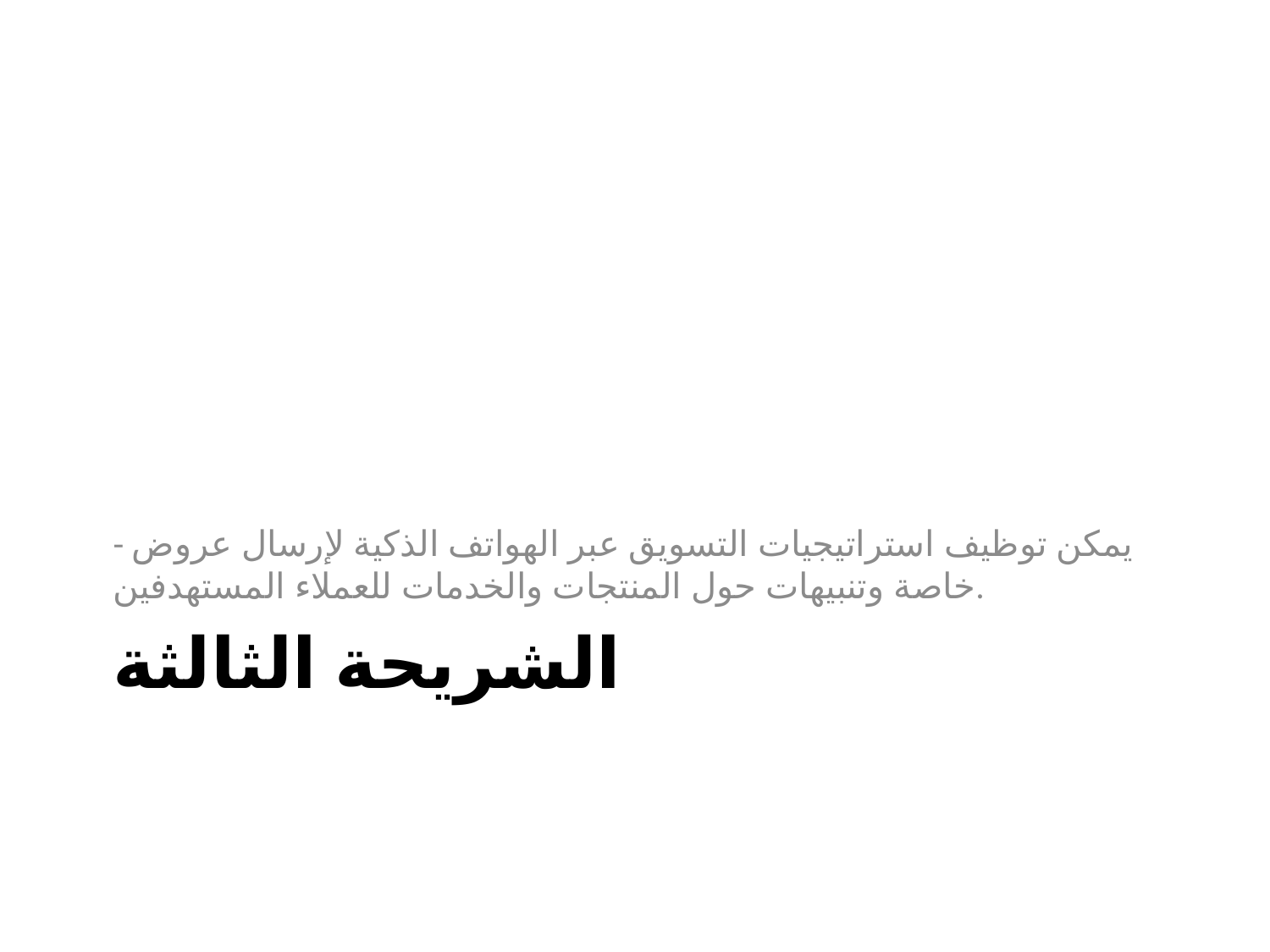

- يمكن توظيف استراتيجيات التسويق عبر الهواتف الذكية لإرسال عروض خاصة وتنبيهات حول المنتجات والخدمات للعملاء المستهدفين.
# الشريحة الثالثة